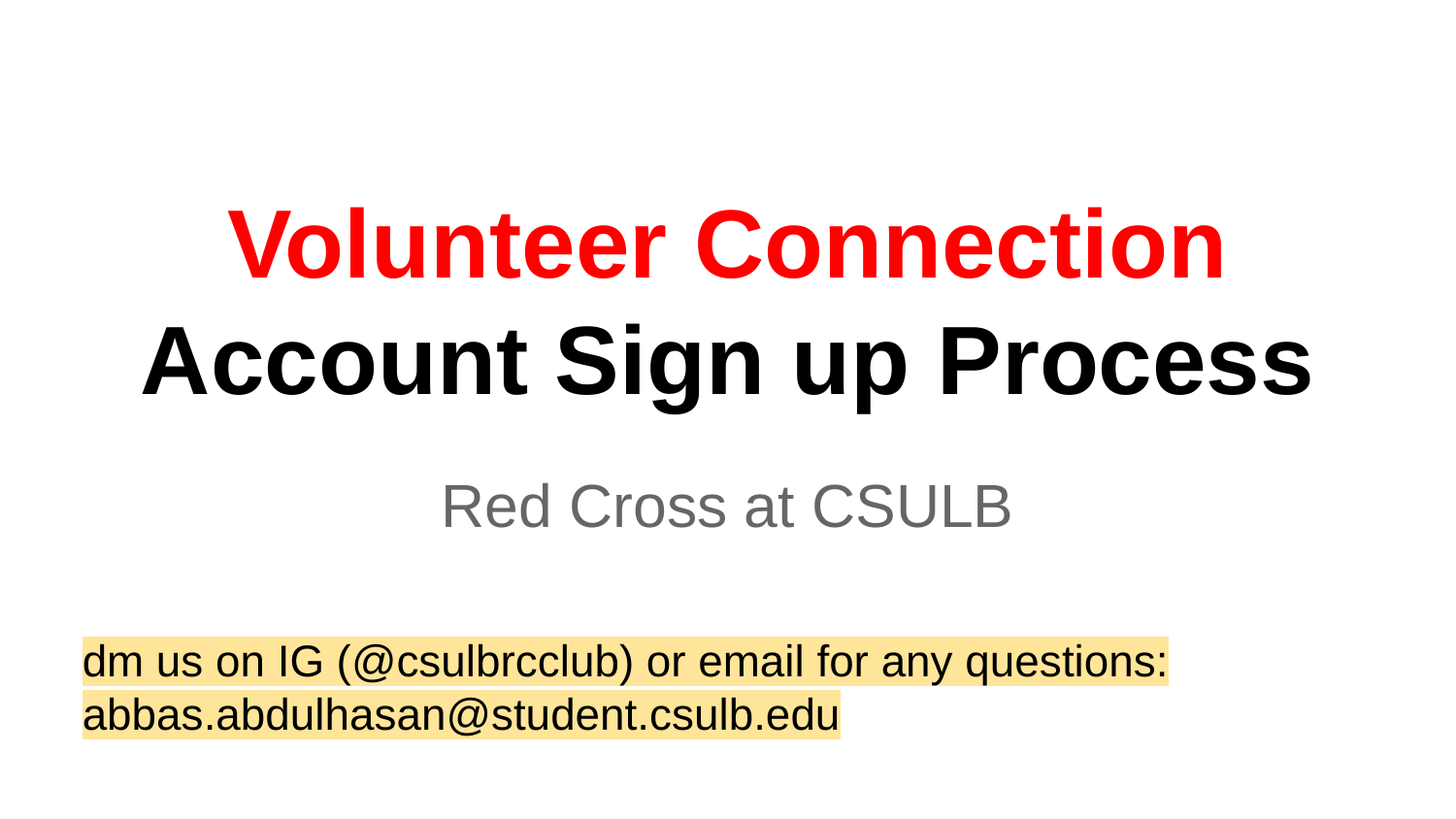

# Volunteer Connection Account Sign up Process
Red Cross at CSULB
dm us on IG (@csulbrcclub) or email for any questions:
abbas.abdulhasan@student.csulb.edu